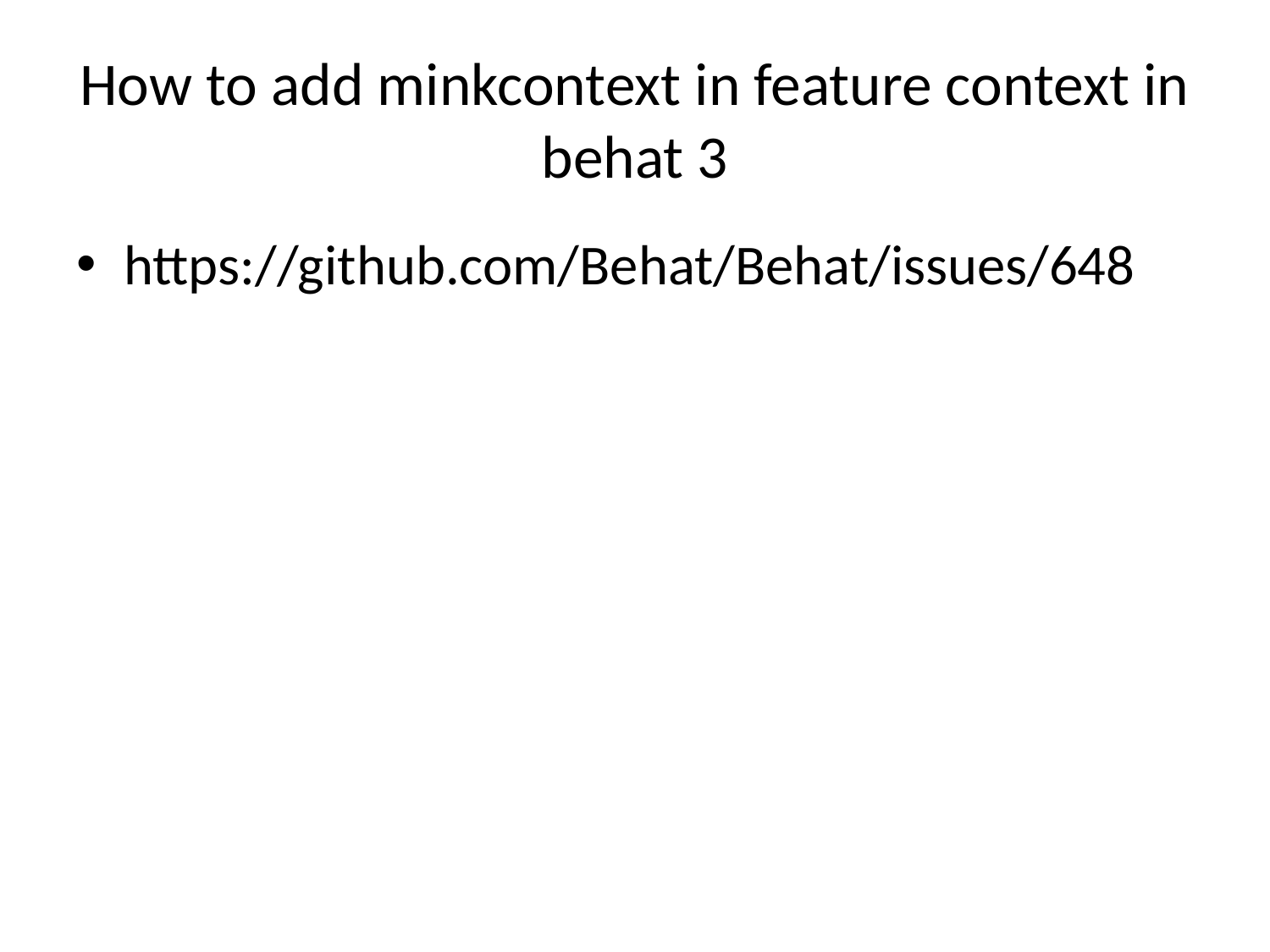

# How to add minkcontext in feature context in behat 3
https://github.com/Behat/Behat/issues/648